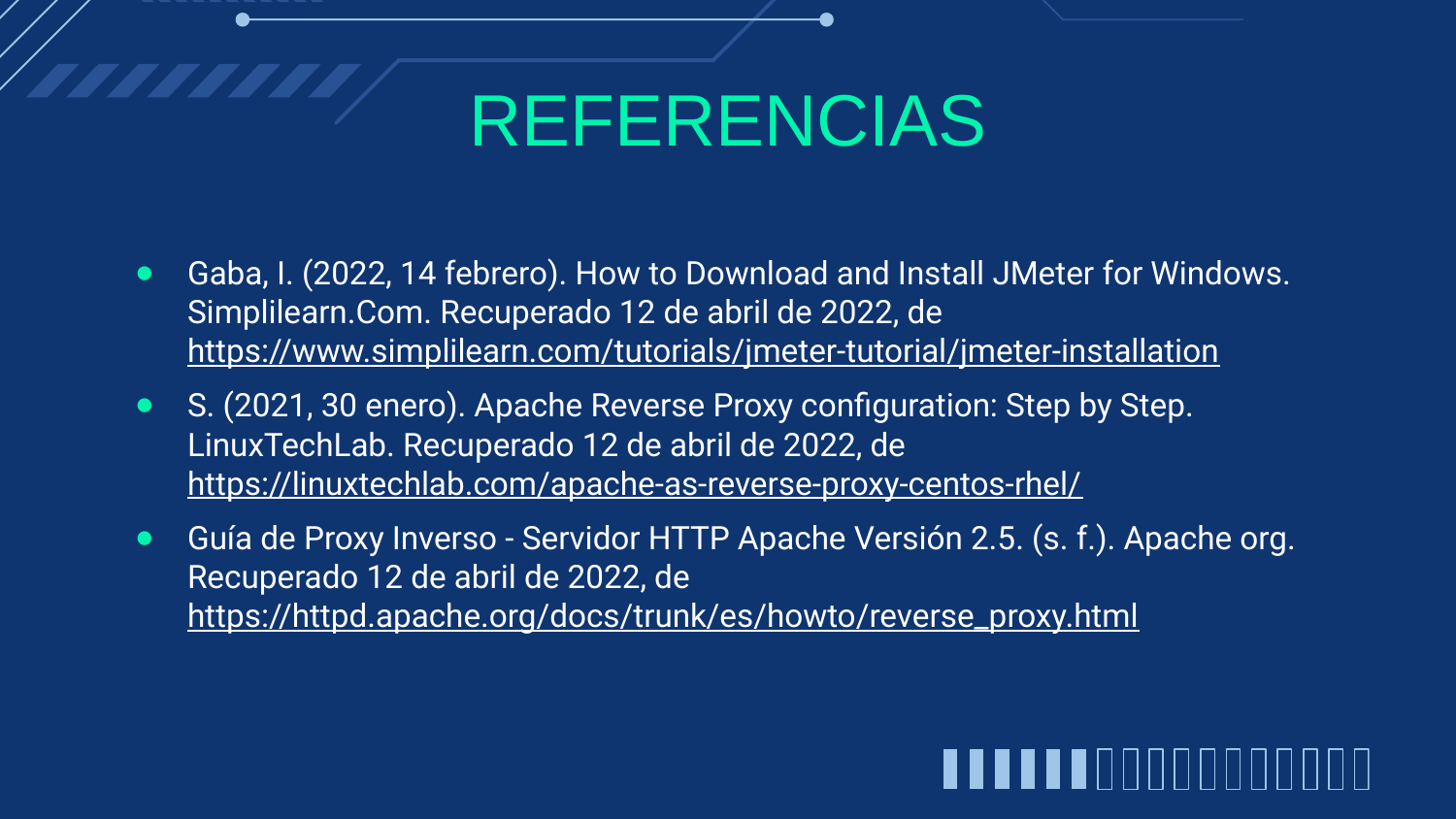

# REFERENCIAS

Gaba, I. (2022, 14 febrero). How to Download and Install JMeter for Windows. Simplilearn.Com. Recuperado 12 de abril de 2022, de https://www.simplilearn.com/tutorials/jmeter-tutorial/jmeter-installation
S. (2021, 30 enero). Apache Reverse Proxy configuration: Step by Step. LinuxTechLab. Recuperado 12 de abril de 2022, de https://linuxtechlab.com/apache-as-reverse-proxy-centos-rhel/
Guía de Proxy Inverso - Servidor HTTP Apache Versión 2.5. (s. f.). Apache org. Recuperado 12 de abril de 2022, de https://httpd.apache.org/docs/trunk/es/howto/reverse_proxy.html